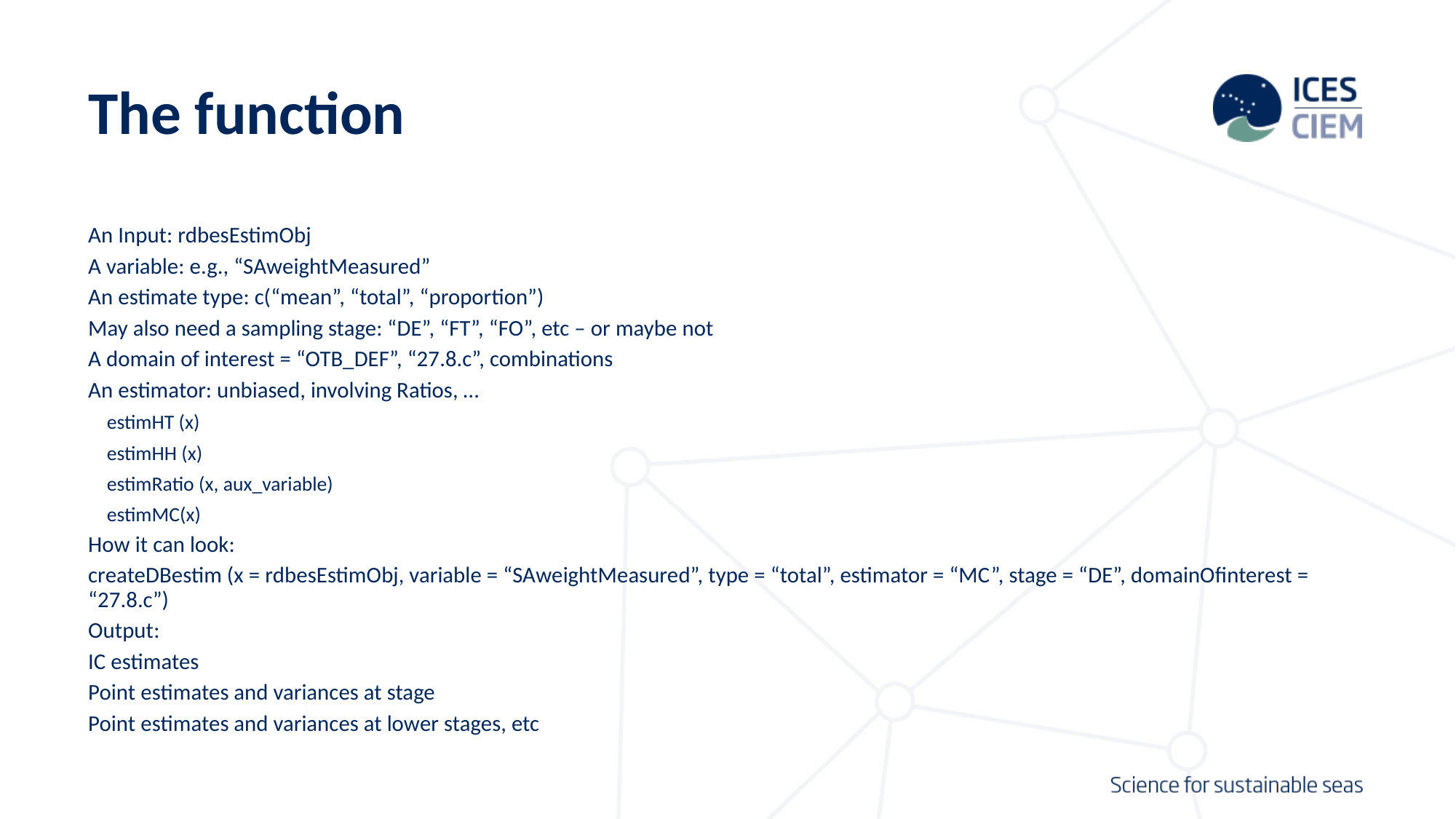

# The function
An Input: rdbesEstimObj
A variable: e.g., “SAweightMeasured”
An estimate type: c(“mean”, “total”, “proportion”)
May also need a sampling stage: “DE”, “FT”, “FO”, etc – or maybe not
A domain of interest = “OTB_DEF”, “27.8.c”, combinations
An estimator: unbiased, involving Ratios, …
estimHT (x)
estimHH (x)
estimRatio (x, aux_variable)
estimMC(x)
How it can look:
createDBestim (x = rdbesEstimObj, variable = “SAweightMeasured”, type = “total”, estimator = “MC”, stage = “DE”, domainOfinterest = “27.8.c”)
Output:
IC estimates
Point estimates and variances at stage
Point estimates and variances at lower stages, etc